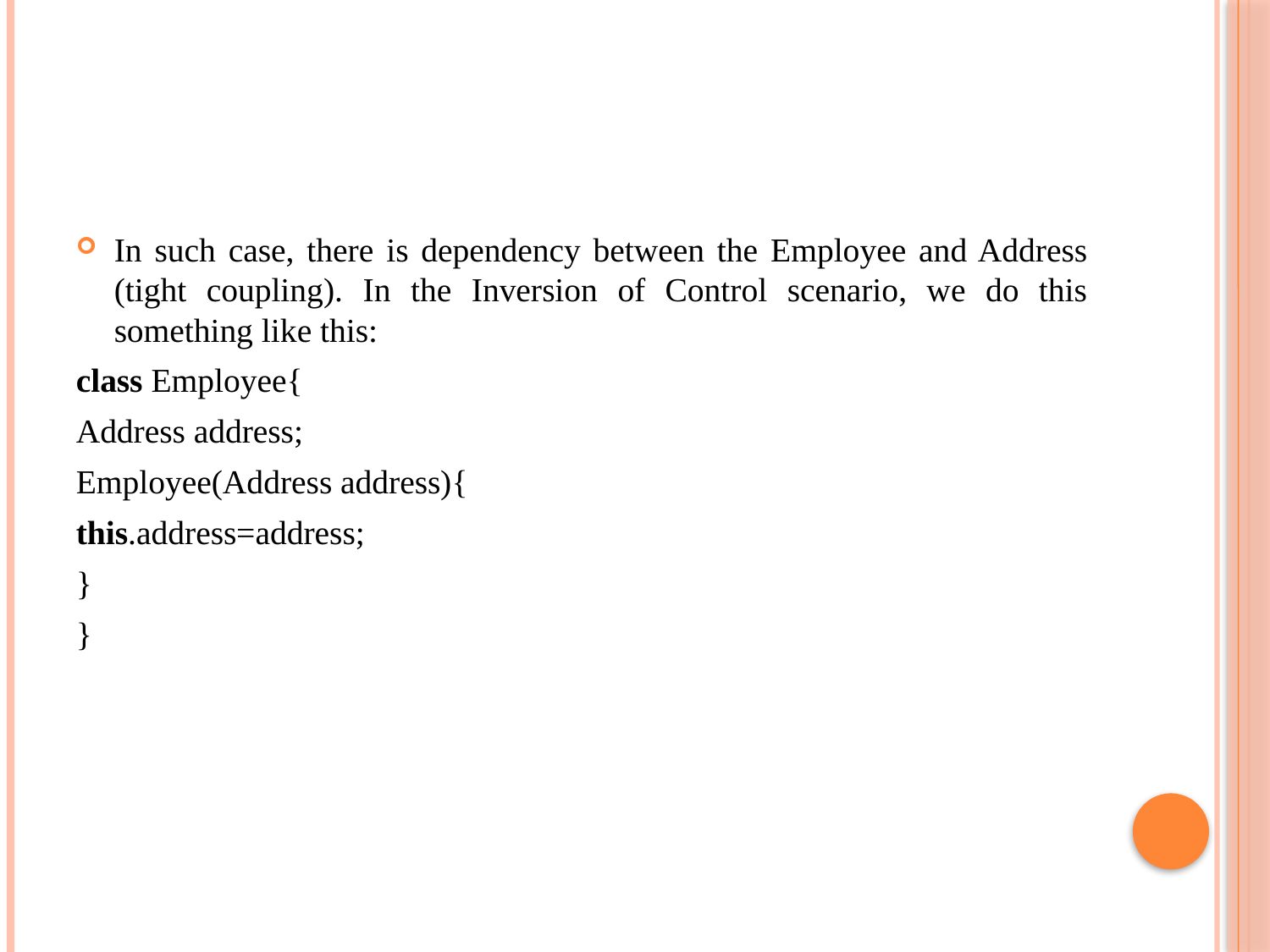

#
In such case, there is dependency between the Employee and Address (tight coupling). In the Inversion of Control scenario, we do this something like this:
class Employee{
Address address;
Employee(Address address){
this.address=address;
}
}